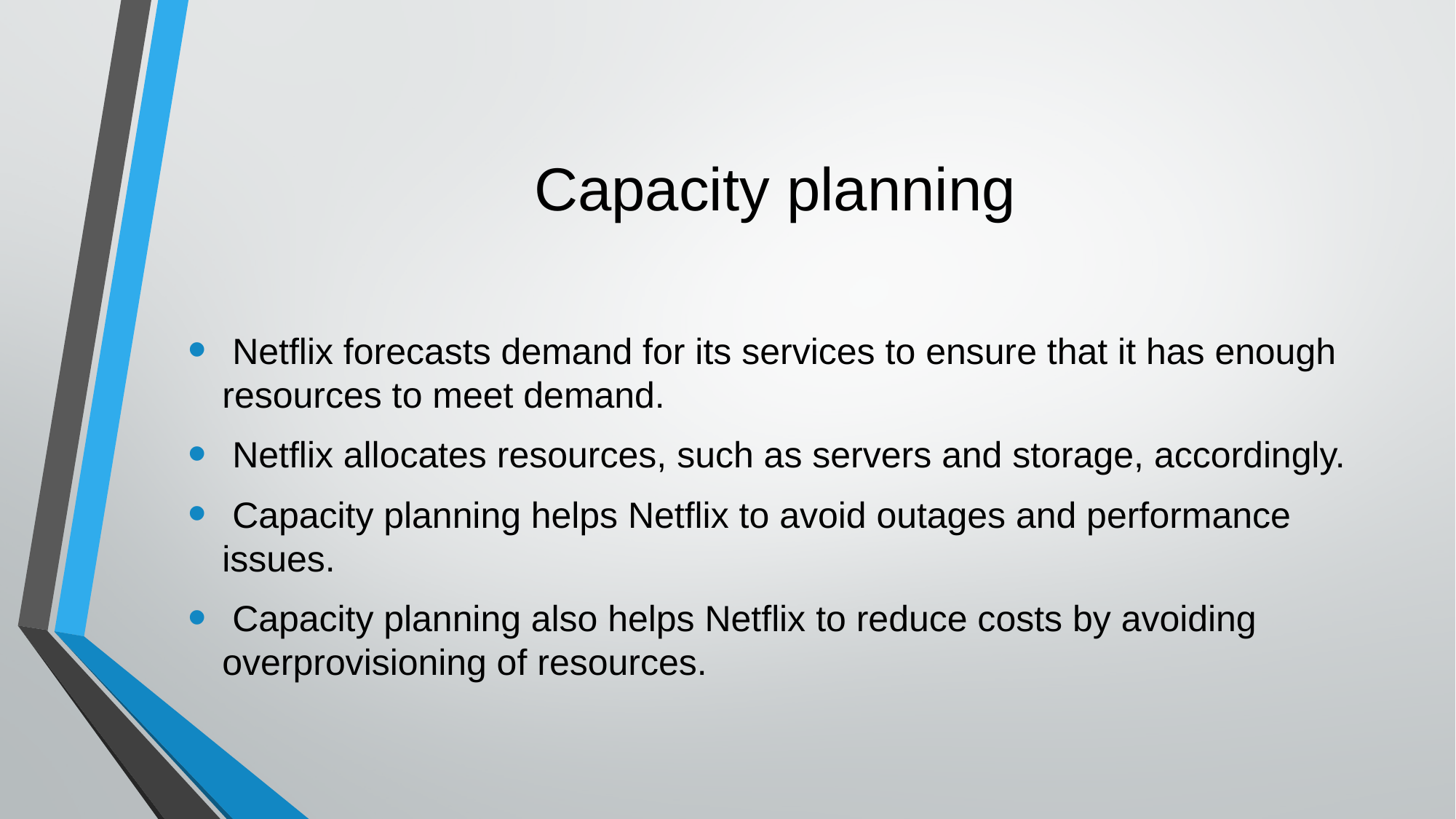

# Capacity planning
 Netflix forecasts demand for its services to ensure that it has enough resources to meet demand.
 Netflix allocates resources, such as servers and storage, accordingly.
 Capacity planning helps Netflix to avoid outages and performance issues.
 Capacity planning also helps Netflix to reduce costs by avoiding overprovisioning of resources.